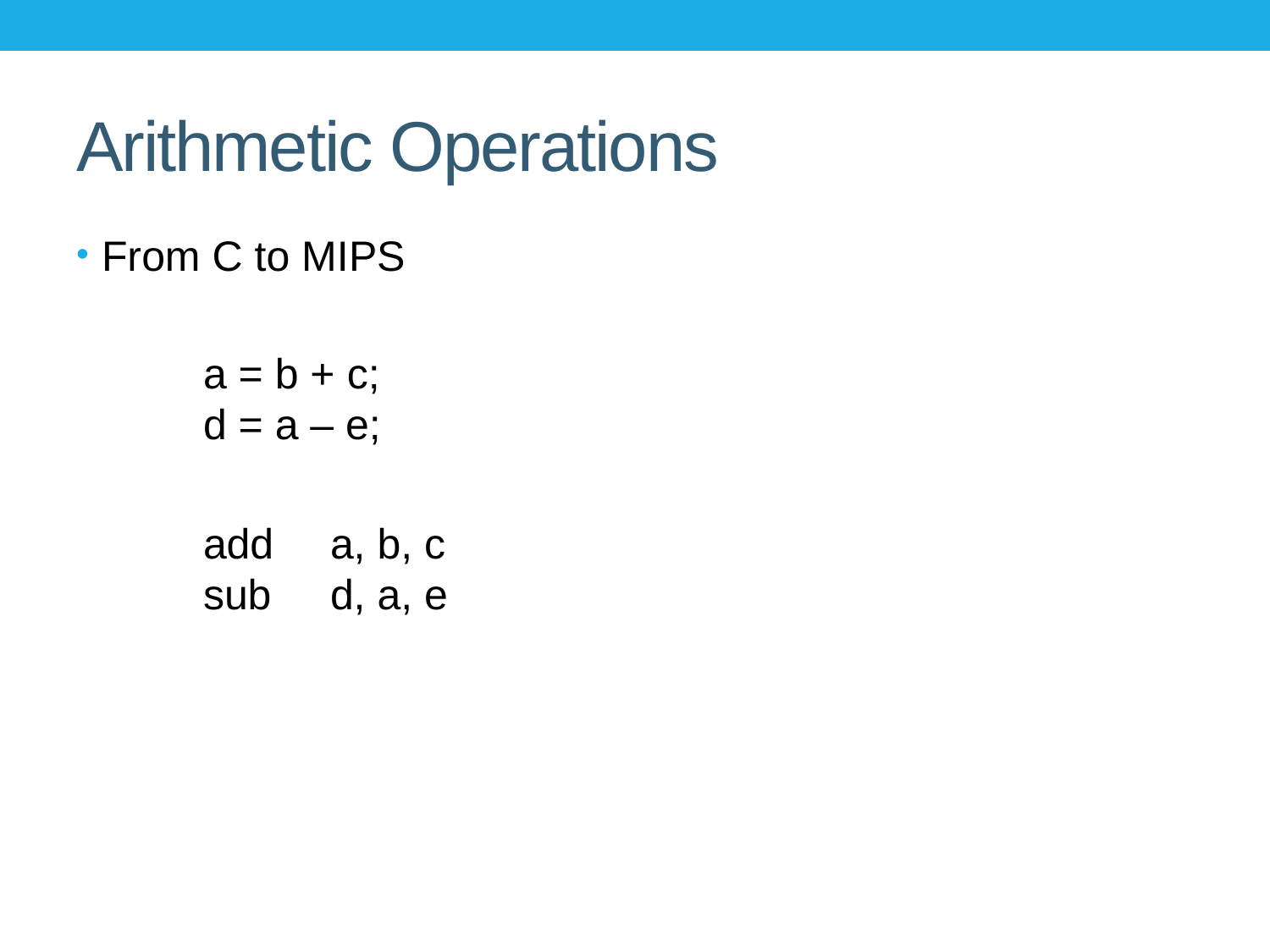

# Arithmetic Operations
From C to MIPS

	a = b + c;
	d = a – e;

	add	a, b, c
	sub	d, a, e